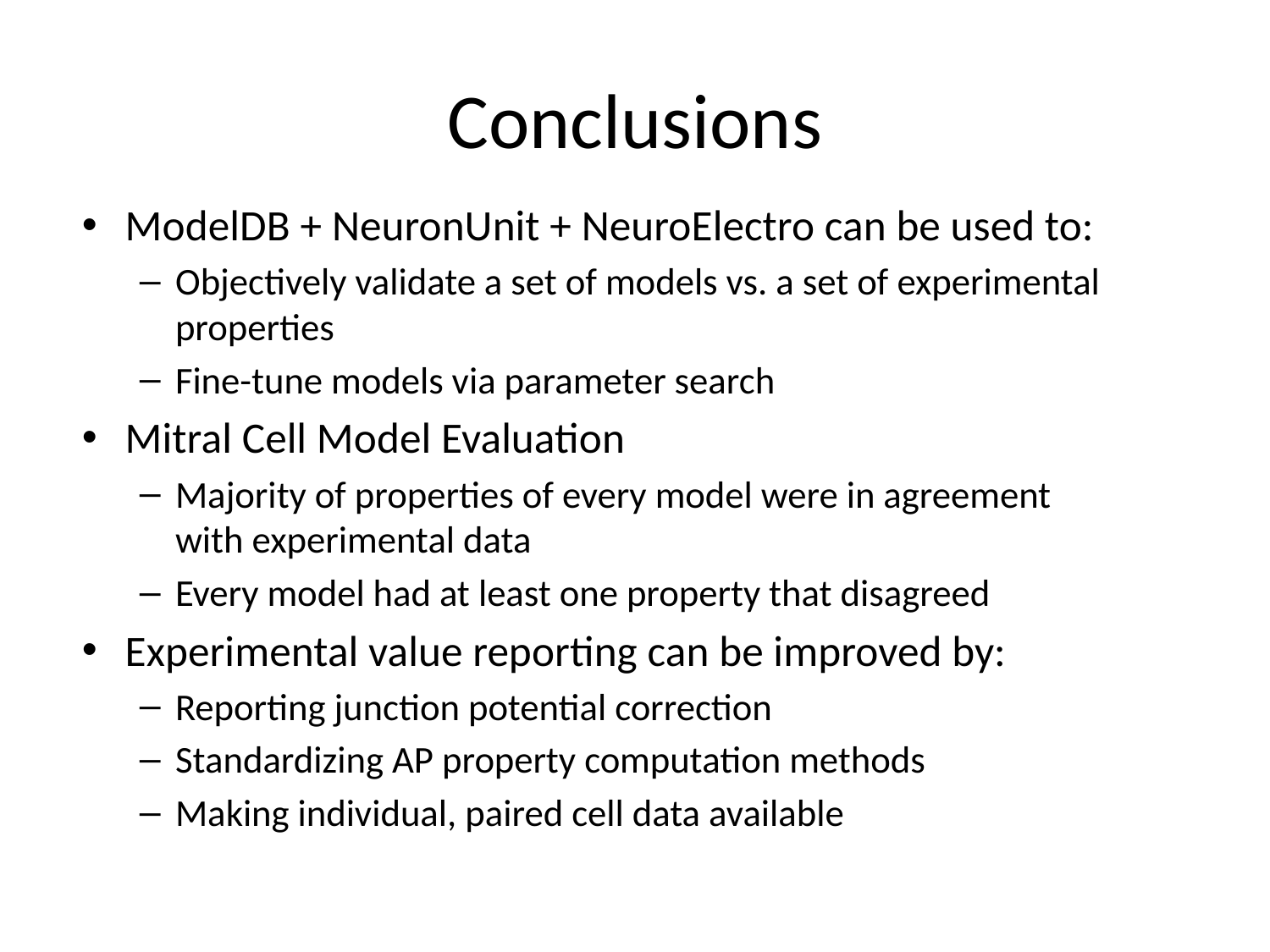

# Conclusions
ModelDB + NeuronUnit + NeuroElectro can be used to:
Objectively validate a set of models vs. a set of experimental properties
Fine-tune models via parameter search
Mitral Cell Model Evaluation
Majority of properties of every model were in agreement with experimental data
Every model had at least one property that disagreed
Experimental value reporting can be improved by:
Reporting junction potential correction
Standardizing AP property computation methods
Making individual, paired cell data available